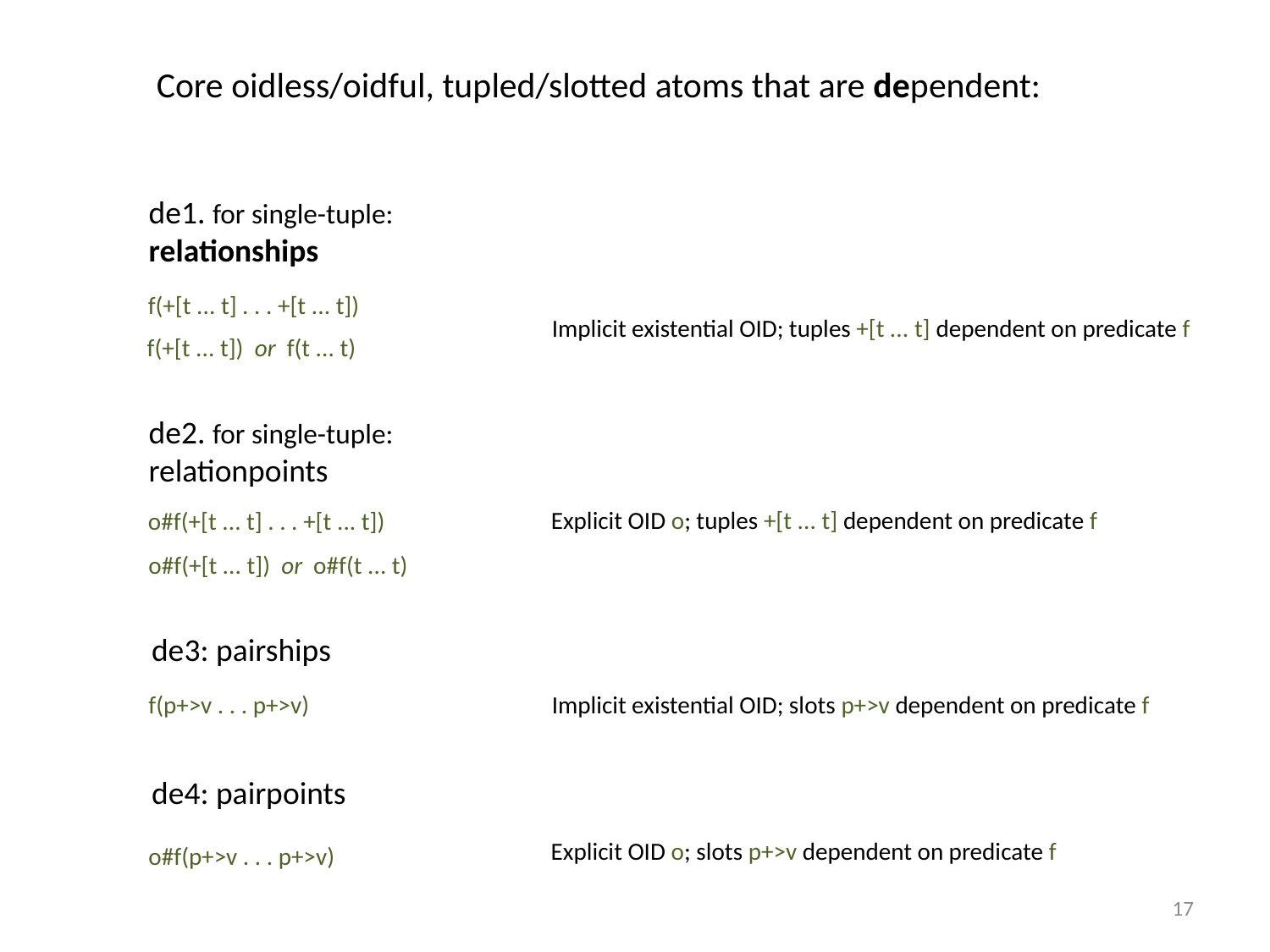

Core oidless/oidful, tupled/slotted atoms that are dependent:
de1. for single-tuple:
relationships
f(+[t ... t] . . . +[t ... t])
Implicit existential OID; tuples +[t ... t] dependent on predicate f
f(+[t ... t])  or  f(t ... t)
de2. for single-tuple:
relationpoints
Explicit OID o; tuples +[t ... t] dependent on predicate f
o#f(+[t ... t] . . . +[t ... t])
o#f(+[t ... t])  or  o#f(t ... t)
de3: pairships
f(p+>v . . . p+>v)
Implicit existential OID; slots p+>v dependent on predicate f
de4: pairpoints
Explicit OID o; slots p+>v dependent on predicate f
o#f(p+>v . . . p+>v)
17